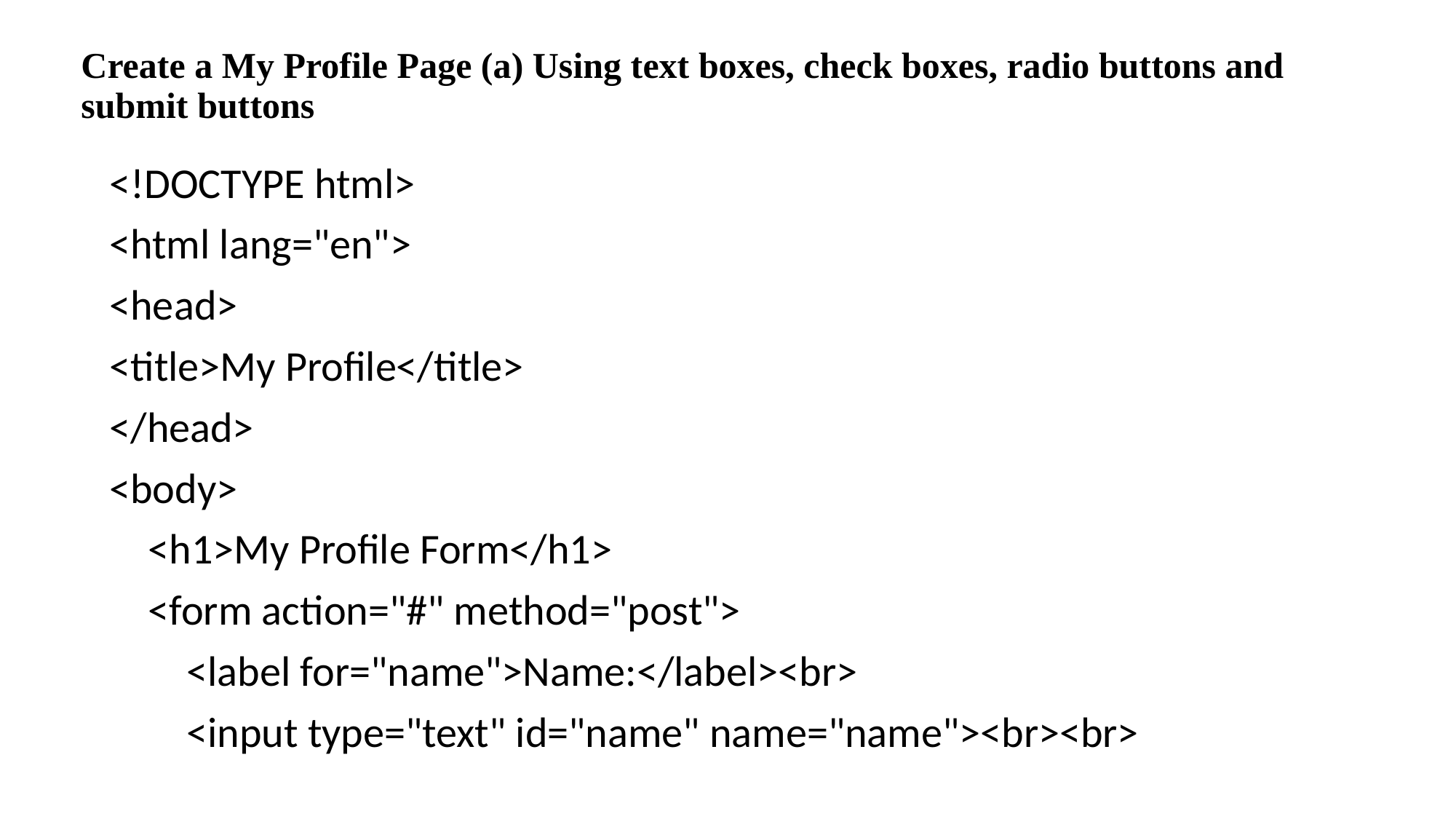

# Create a My Profile Page (a) Using text boxes, check boxes, radio buttons and submit buttons
<!DOCTYPE html>
<html lang="en">
<head>
<title>My Profile</title>
</head>
<body>
    <h1>My Profile Form</h1>
    <form action="#" method="post">
        <label for="name">Name:</label><br>
        <input type="text" id="name" name="name"><br><br>